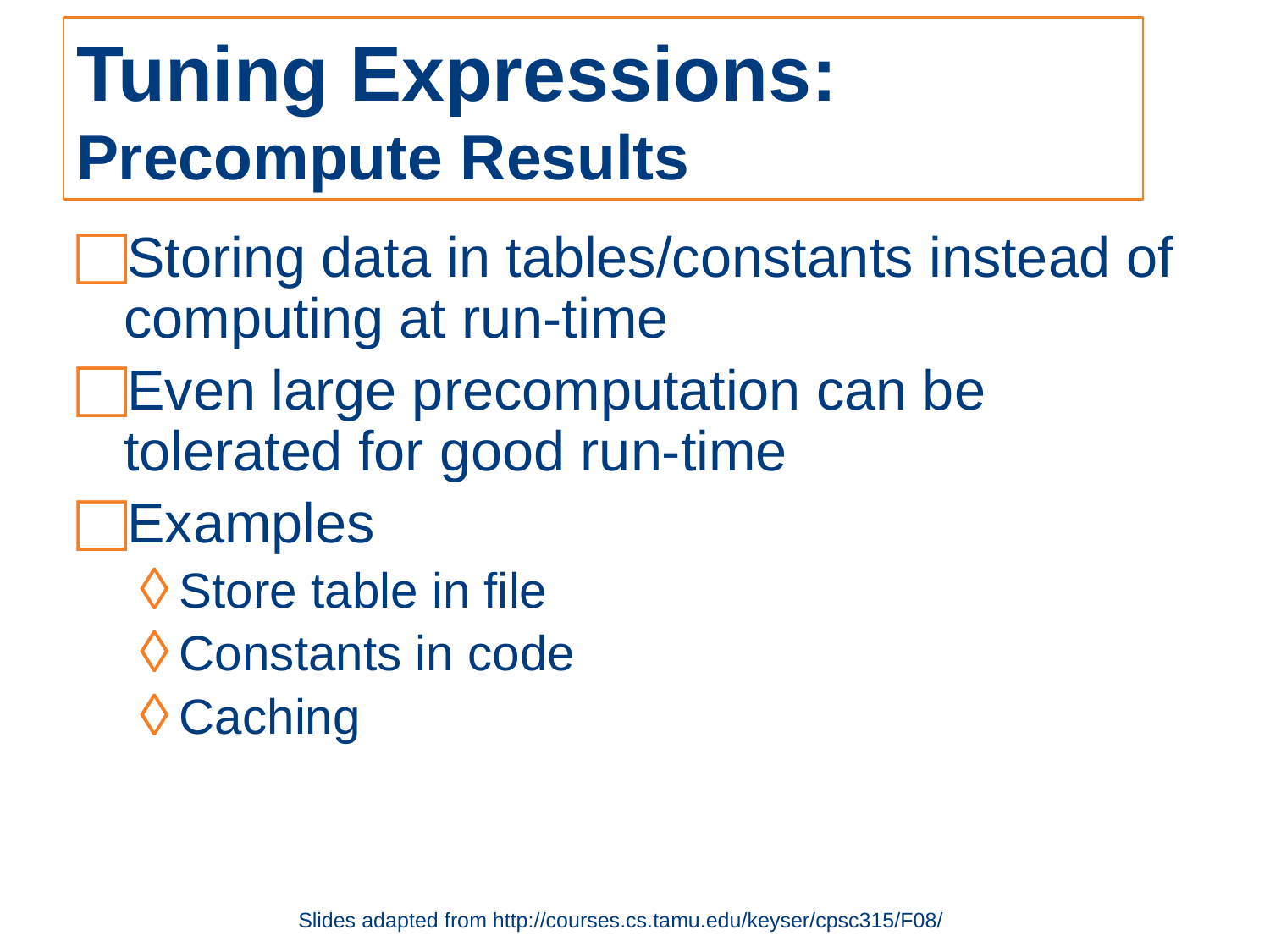

# Tuning Expressions: Precompute Results
Storing data in tables/constants instead of computing at run-time
Even large precomputation can be tolerated for good run-time
Examples
Store table in file
Constants in code
Caching
Slides adapted from http://courses.cs.tamu.edu/keyser/cpsc315/F08/